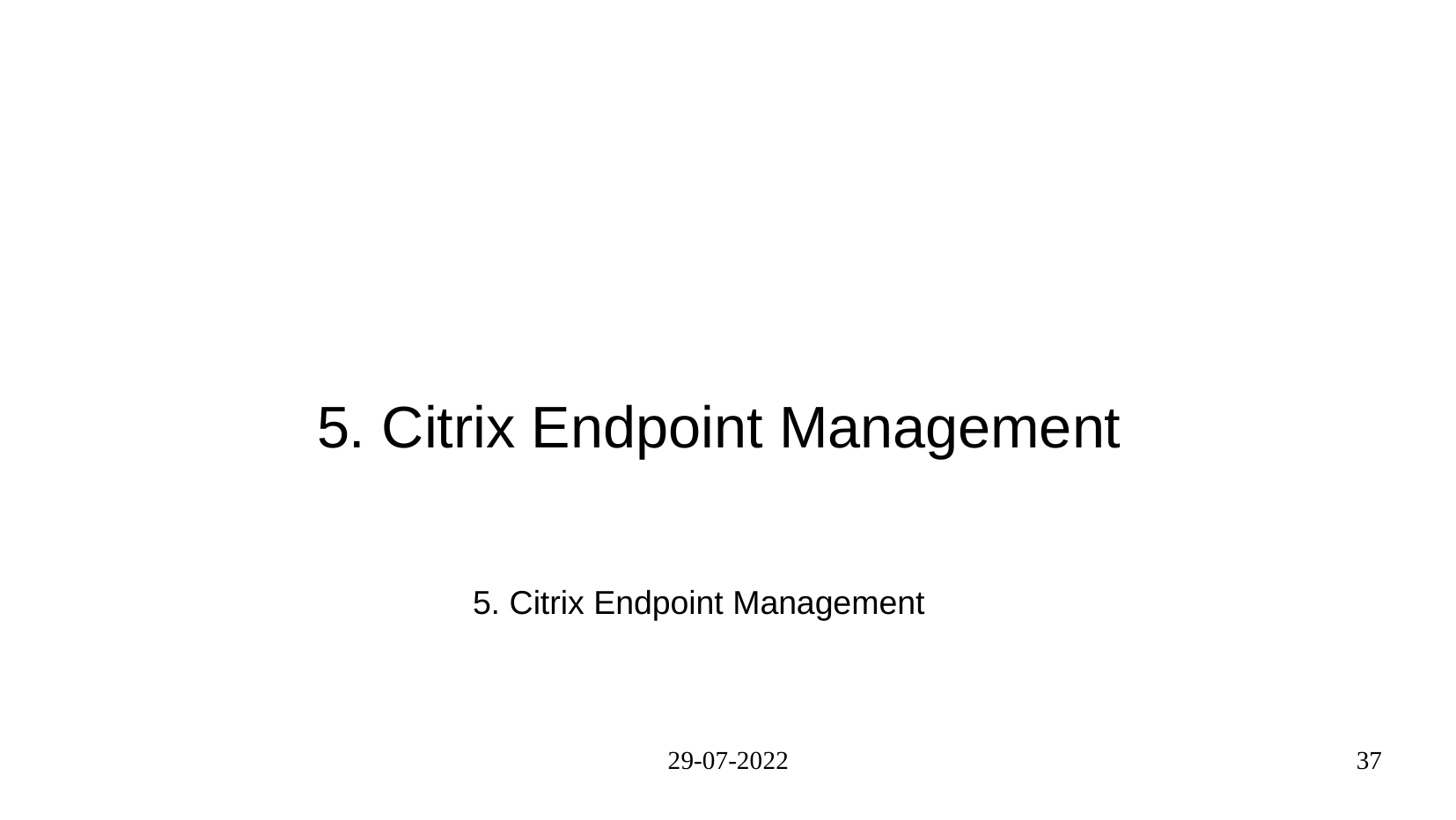

#

               5. Citrix Endpoint Management
5. Citrix Endpoint Management
29-07-2022
37